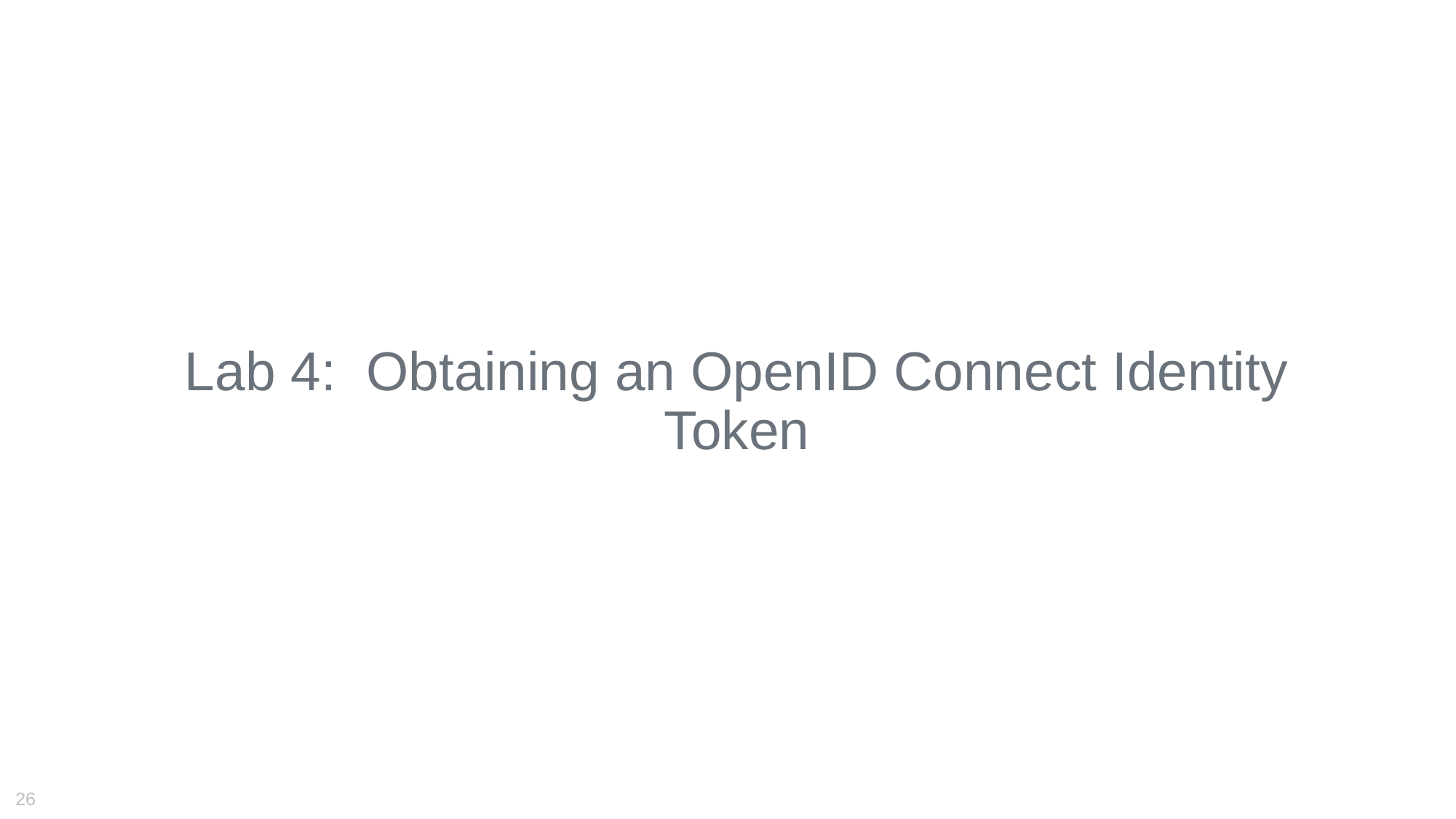

Lab 4:  Obtaining an OpenID Connect Identity Token